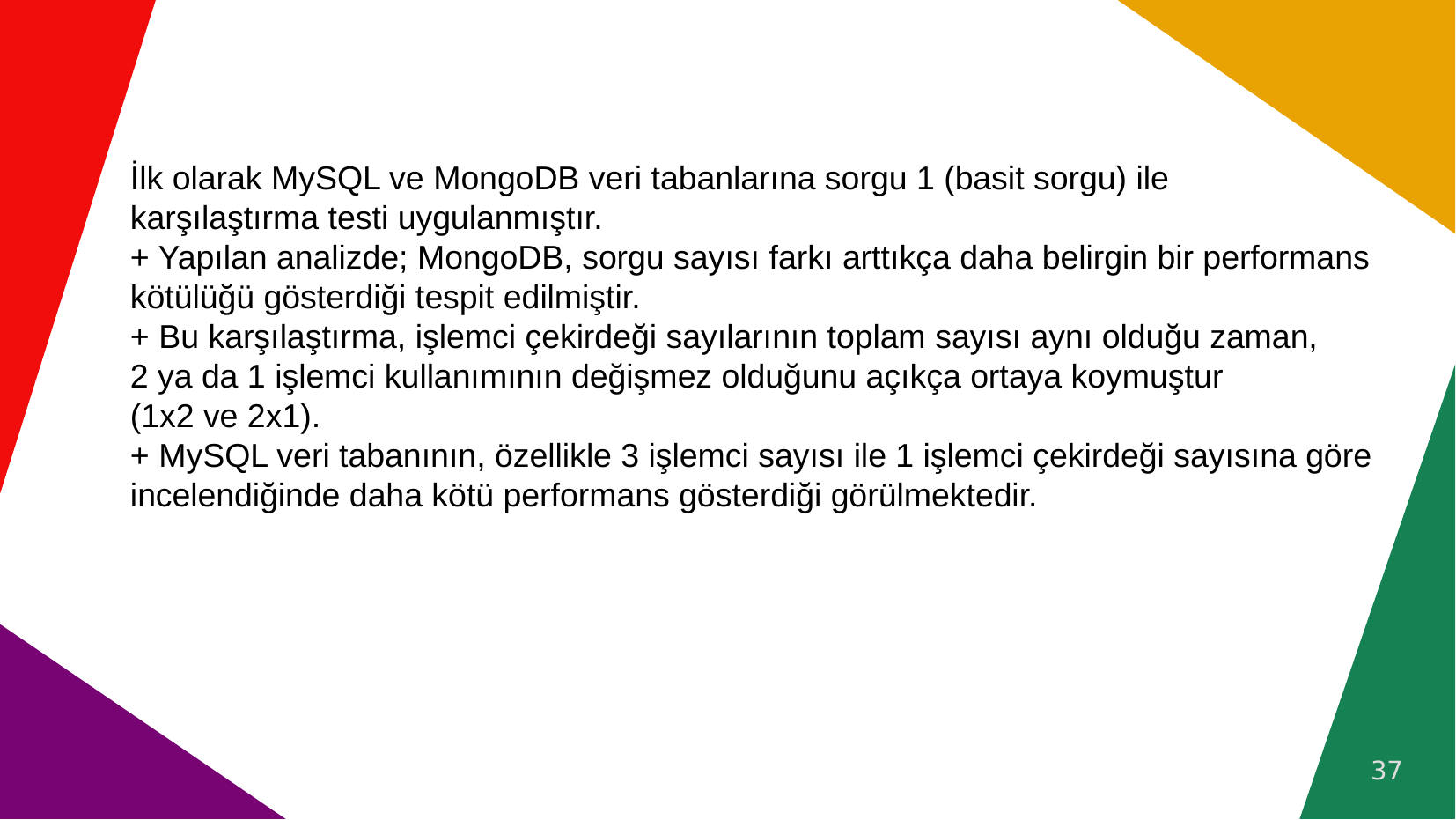

# İlk olarak MySQL ve MongoDB veri tabanlarına sorgu 1 (basit sorgu) ile
karşılaştırma testi uygulanmıştır.
+ Yapılan analizde; MongoDB, sorgu sayısı farkı arttıkça daha belirgin bir performans kötülüğü gösterdiği tespit edilmiştir.
+ Bu karşılaştırma, işlemci çekirdeği sayılarının toplam sayısı aynı olduğu zaman,
2 ya da 1 işlemci kullanımının değişmez olduğunu açıkça ortaya koymuştur
(1x2 ve 2x1).
+ MySQL veri tabanının, özellikle 3 işlemci sayısı ile 1 işlemci çekirdeği sayısına göre incelendiğinde daha kötü performans gösterdiği görülmektedir.

37